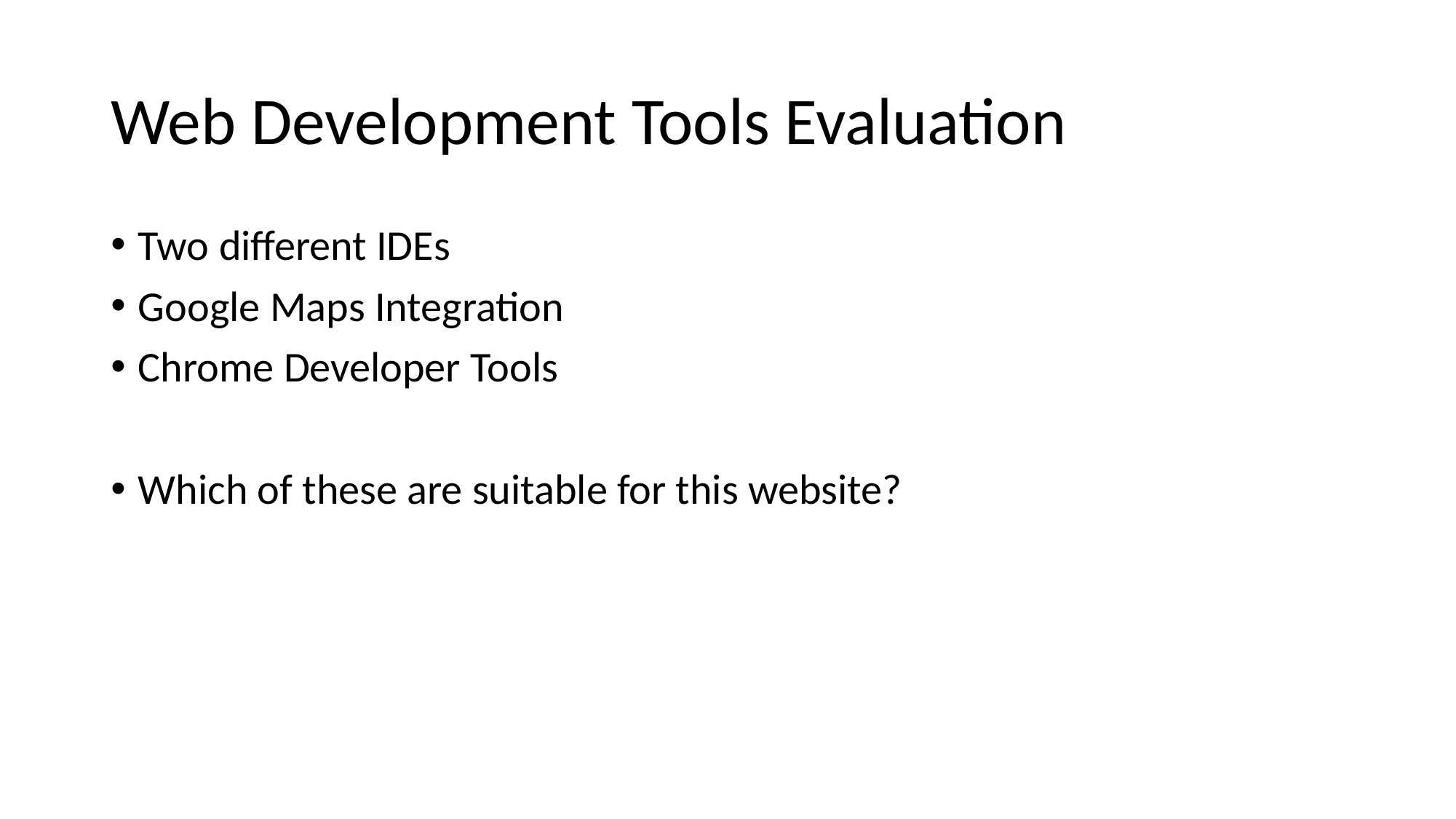

# Web Development Tools Evaluation
Two different IDEs
Google Maps Integration
Chrome Developer Tools

Which of these are suitable for this website?